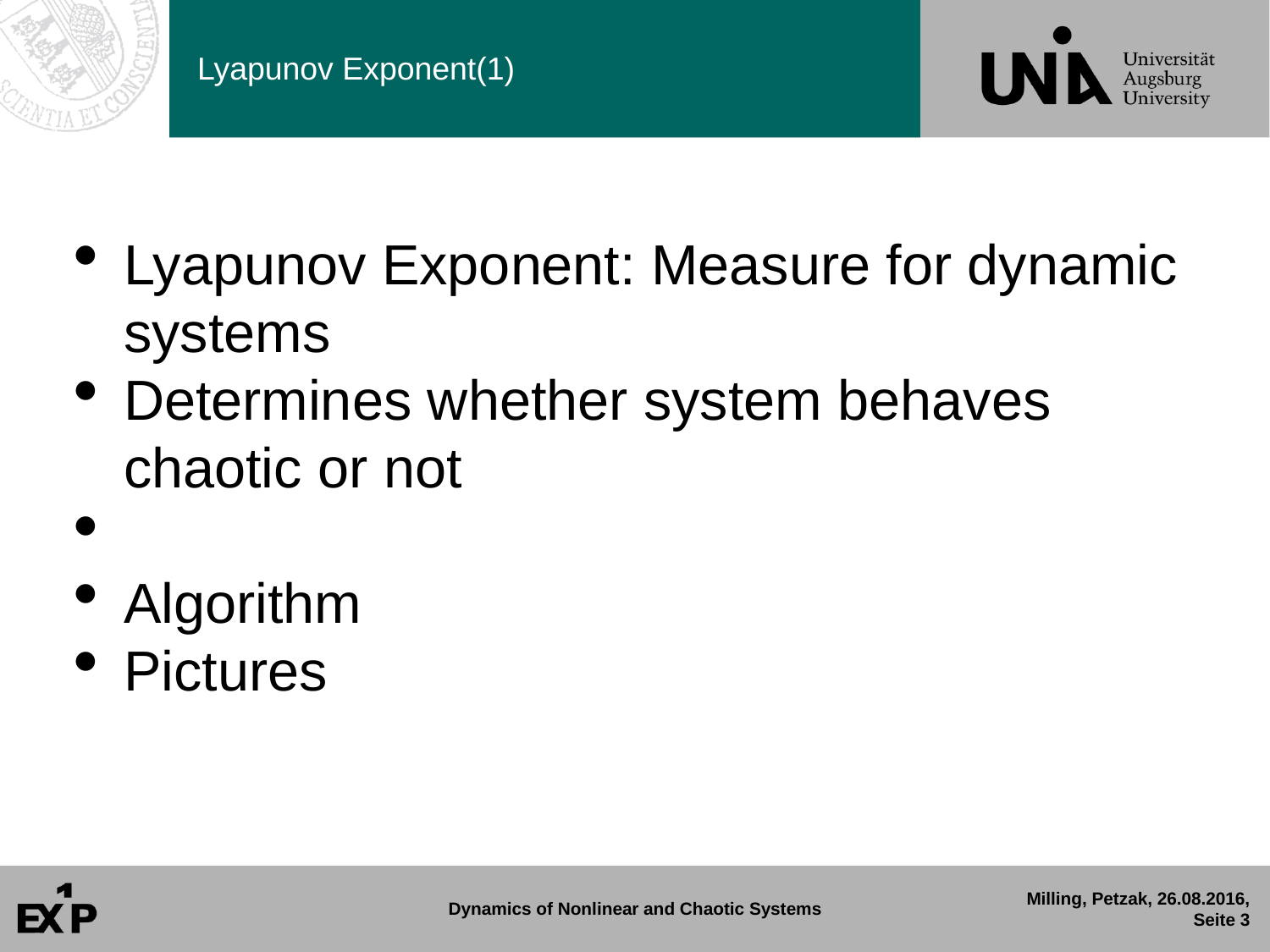

Lyapunov Exponent(1)
Lyapunov Exponent: Measure for dynamic systems
Determines whether system behaves chaotic or not

Algorithm
Pictures